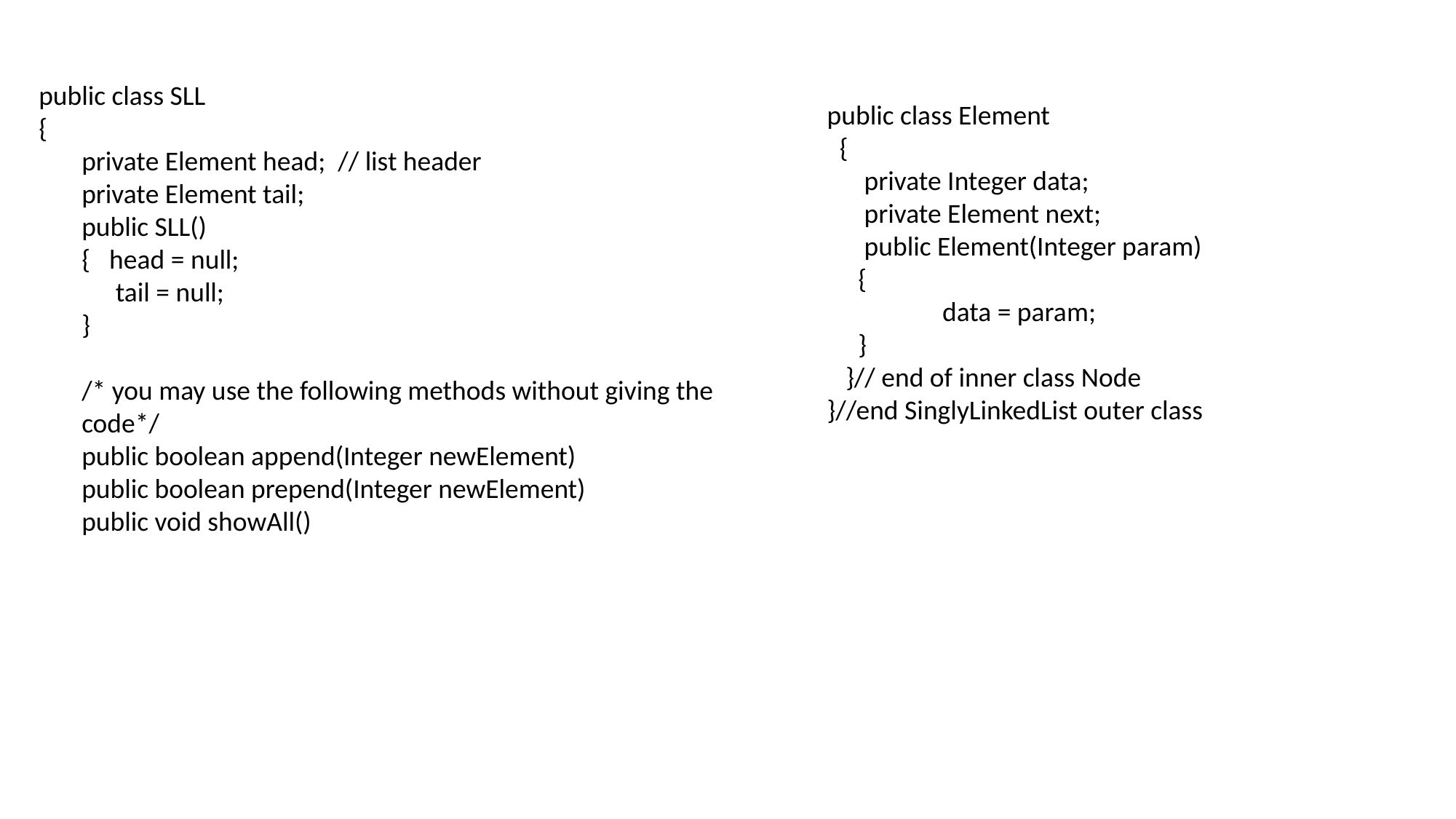

public class SLL
{
private Element head;  // list header
private Element tail;
public SLL()
{ 	 head = null;
	  tail = null;
}

/* you may use the following methods without giving the code*/
public boolean append(Integer newElement)
public boolean prepend(Integer newElement)
public void showAll()

public class Element
  {
      private Integer data;
      private Element next;
      public Element(Integer param)
     {
		 data = param;
     }
   }// end of inner class Node
}//end SinglyLinkedList outer class